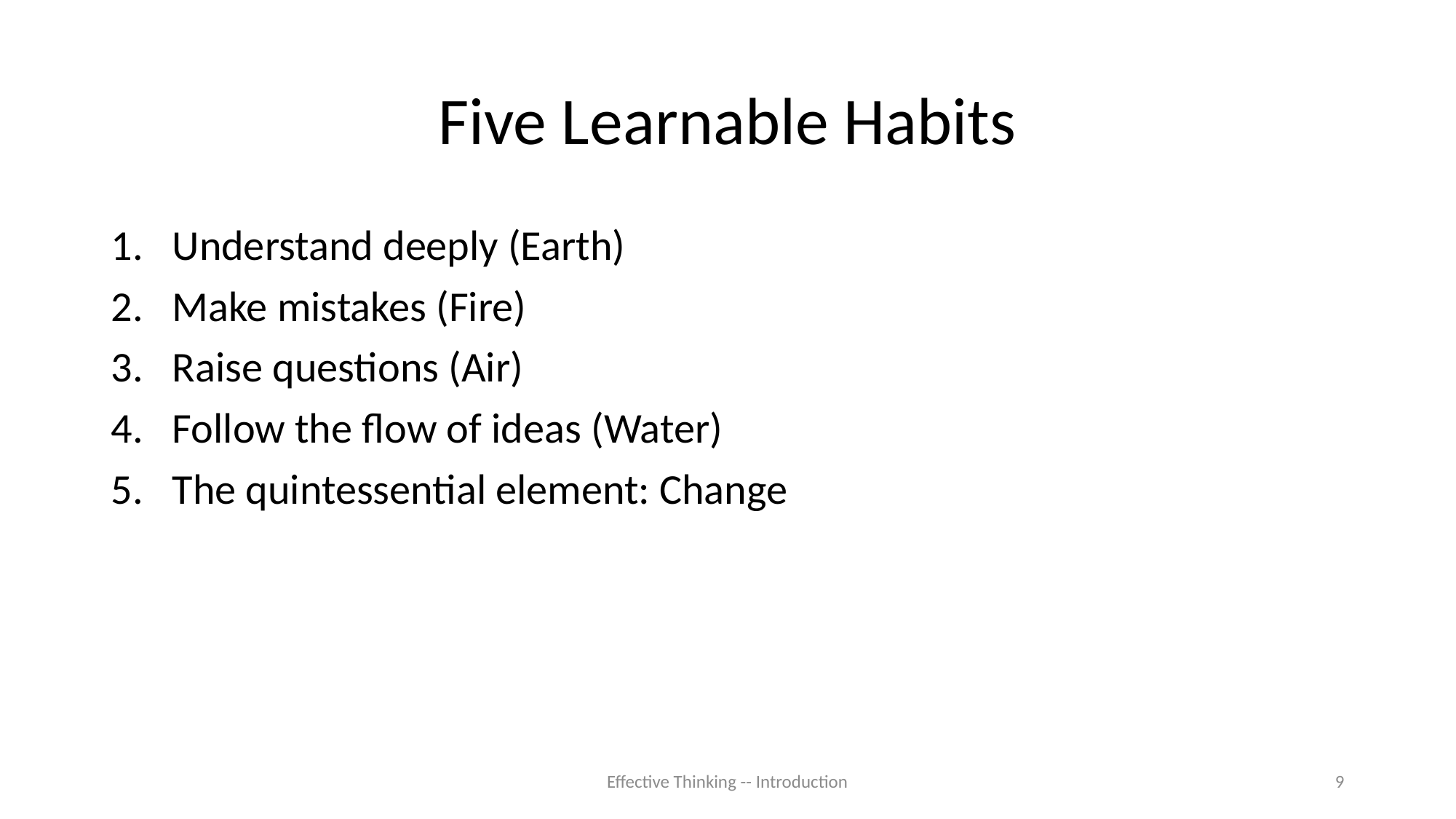

# Five Learnable Habits
Understand deeply (Earth)
Make mistakes (Fire)
Raise questions (Air)
Follow the flow of ideas (Water)
The quintessential element: Change
Effective Thinking -- Introduction
9